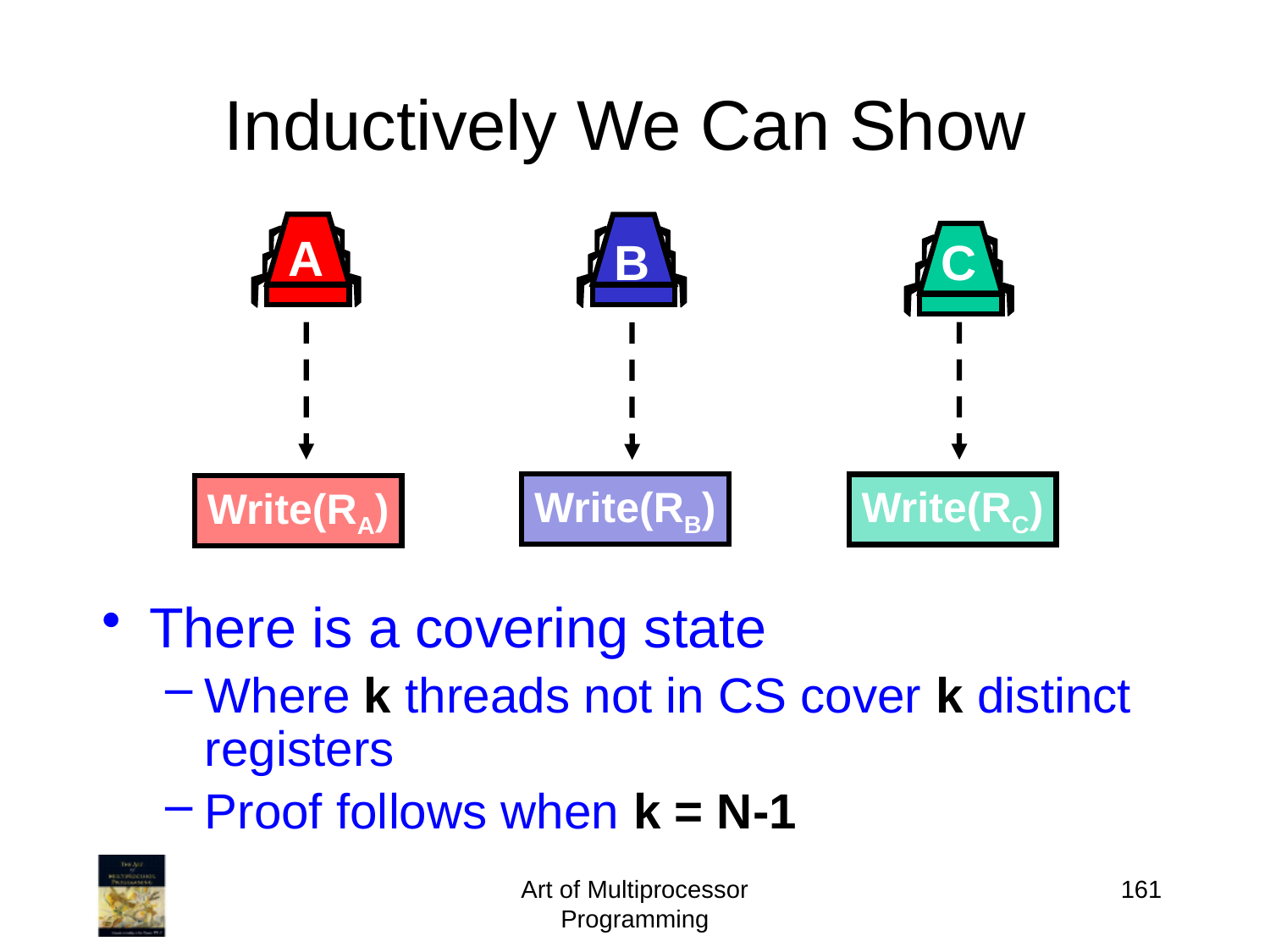

# Inductively We Can Show

A

B
C

Write(RB)
Write(RC)
Write(RA)
There is a covering state
Where k threads not in CS cover k distinct registers
Proof follows when k = N-1
Art of Multiprocessor Programming
161